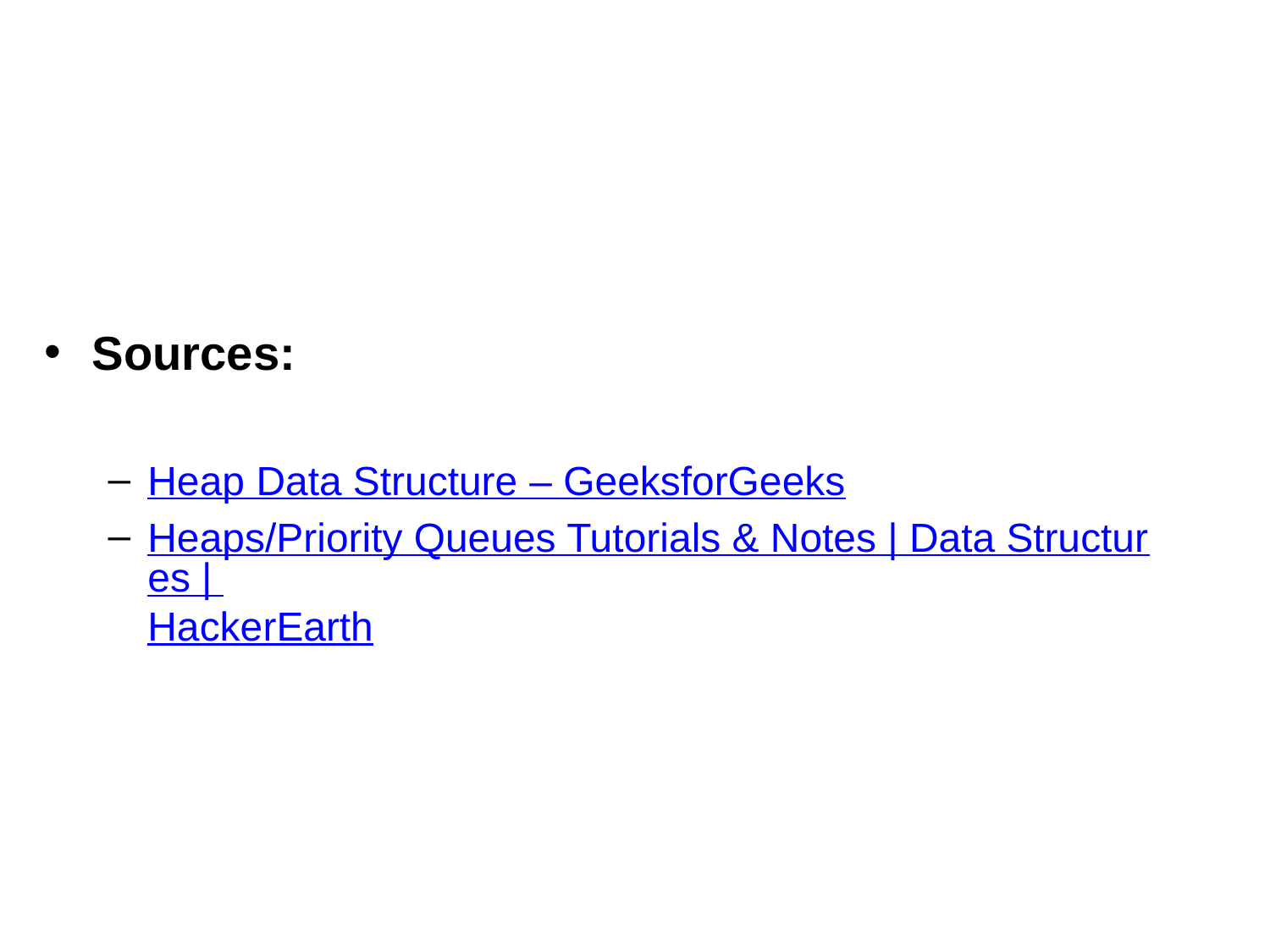

#

Sources:

Heap Data Structure – GeeksforGeeks
Heaps/Priority Queues Tutorials & Notes | Data Structures | HackerEarth